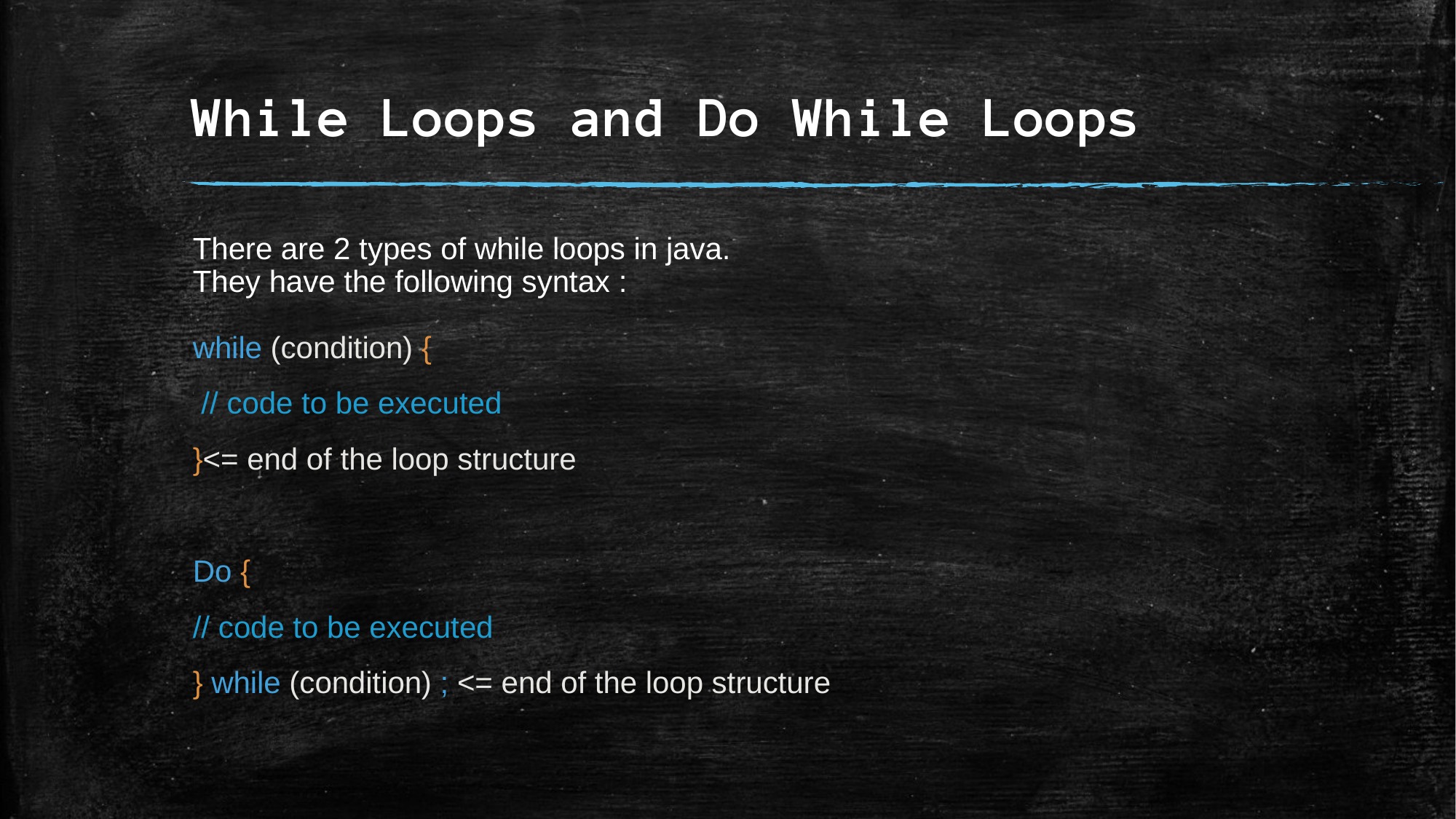

# While Loops and Do While Loops
There are 2 types of while loops in java.
They have the following syntax :
while (condition) {
 // code to be executed
}<= end of the loop structure

Do {
// code to be executed
} while (condition) ; <= end of the loop structure